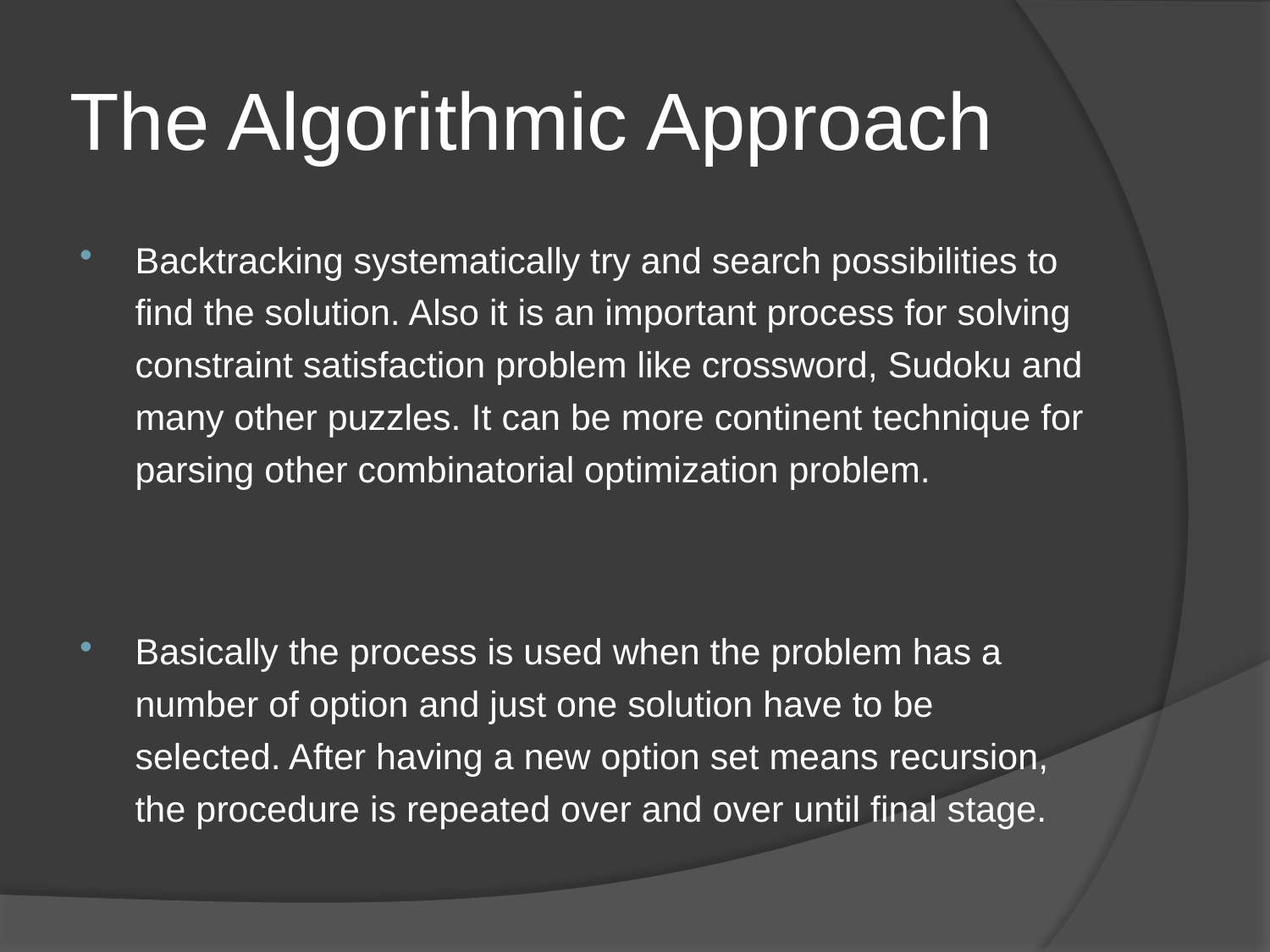

# The Algorithmic Approach
Backtracking systematically try and search possibilities to find the solution. Also it is an important process for solving constraint satisfaction problem like crossword, Sudoku and many other puzzles. It can be more continent technique for parsing other combinatorial optimization problem.

Basically the process is used when the problem has a number of option and just one solution have to be selected. After having a new option set means recursion, the procedure is repeated over and over until final stage.